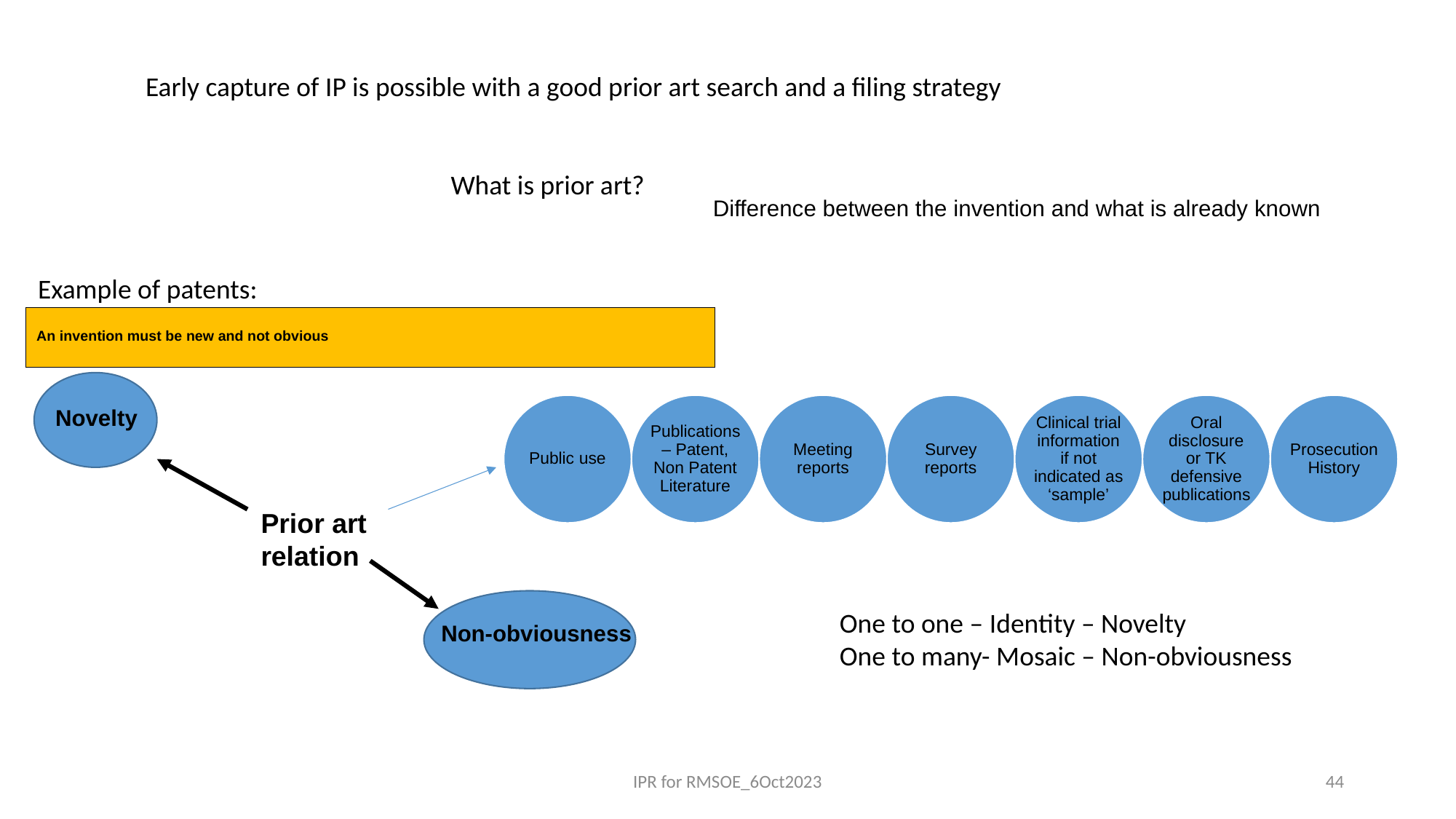

Early capture of IP is possible with a good prior art search and a filing strategy
What is prior art?
Difference between the invention and what is already known
Public use
Publications – Patent, Non Patent Literature
Meeting reports
Survey reports
Clinical trial information if not indicated as ‘sample’
Oral disclosure or TK defensive publications
Prosecution History
Example of patents:
An invention must be new and not obvious

Novelty
Prior art relation

One to one – Identity – Novelty
One to many- Mosaic – Non-obviousness
Non-obviousness
IPR for RMSOE_6Oct2023
44